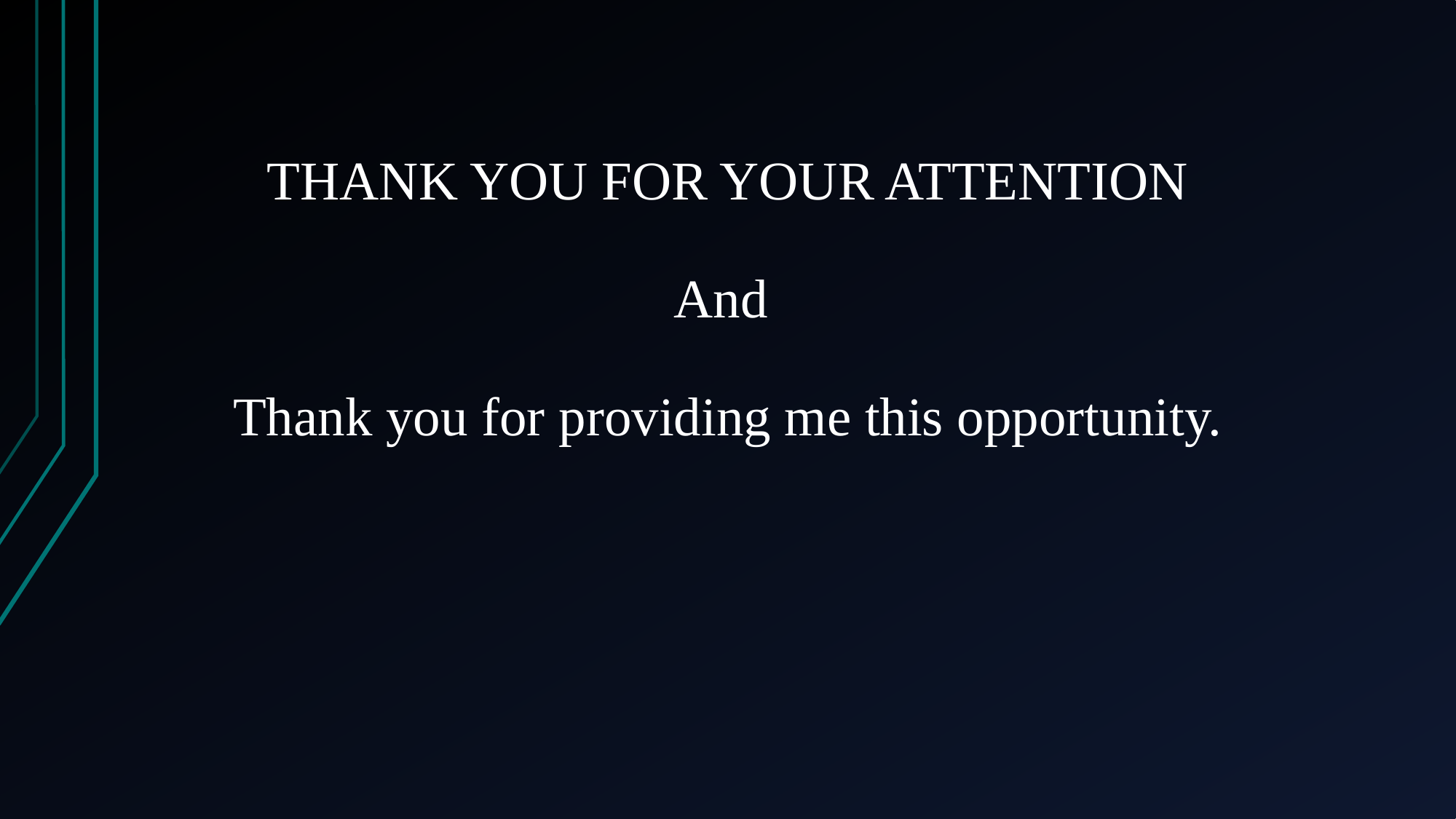

# THANK YOU FOR YOUR ATTENTION And Thank you for providing me this opportunity.